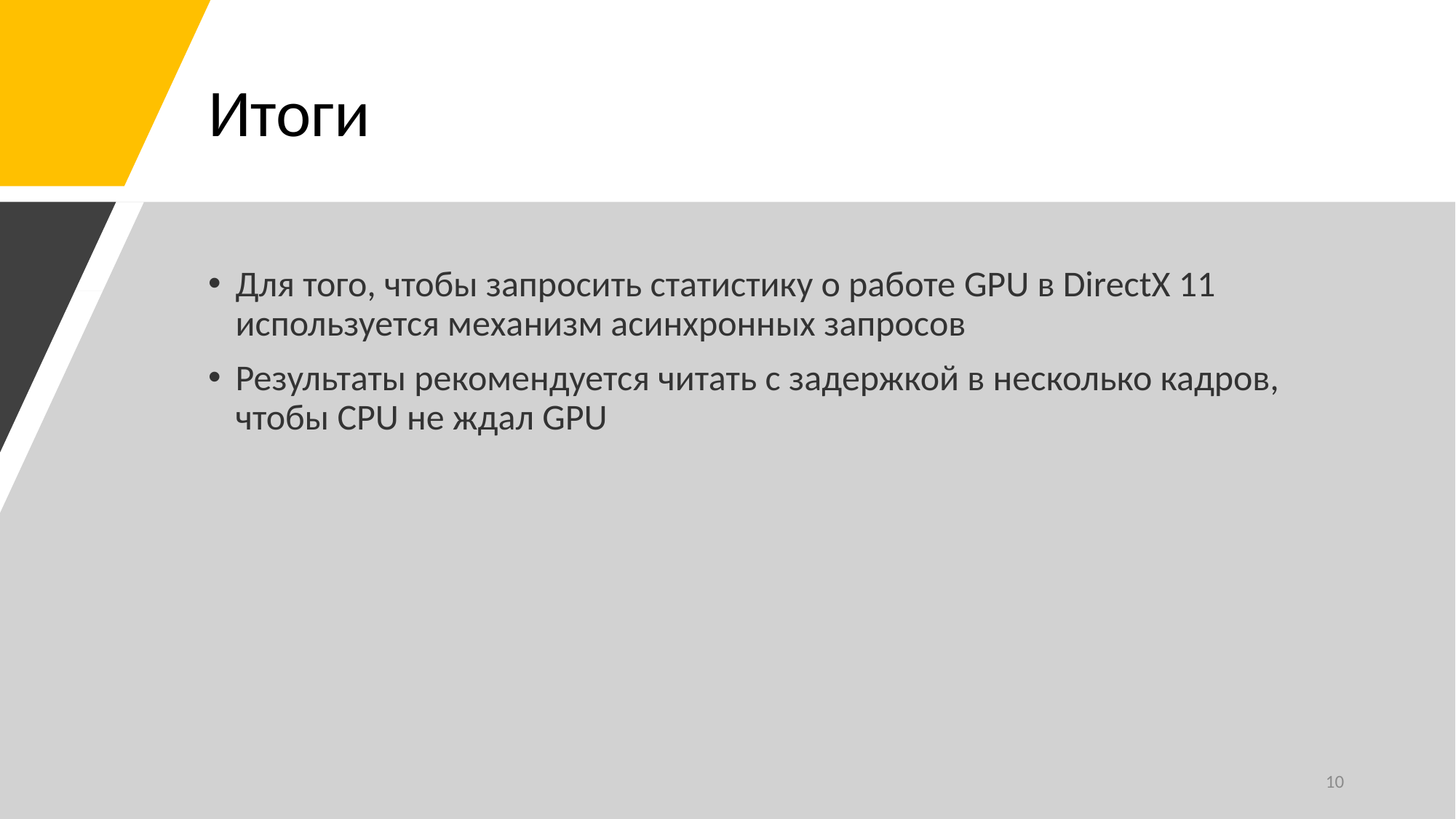

# Итоги

Для того, чтобы запросить статистику о работе GPU в DirectX 11 используется механизм асинхронных запросов
Результаты рекомендуется читать с задержкой в несколько кадров, чтобы CPU не ждал GPU
10